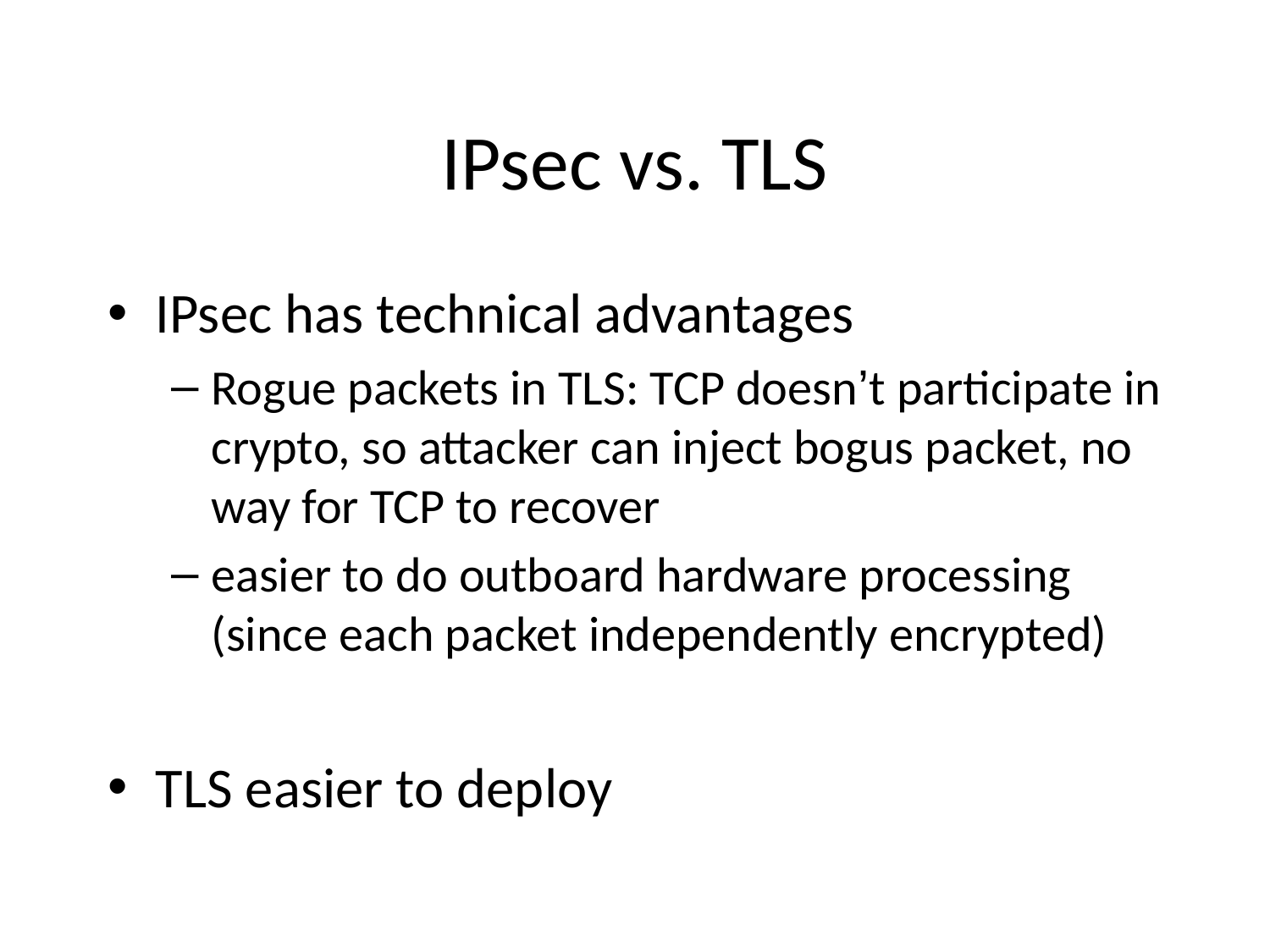

# IPsec vs. TLS
IPsec has technical advantages
Rogue packets in TLS: TCP doesn’t participate in crypto, so attacker can inject bogus packet, no way for TCP to recover
easier to do outboard hardware processing (since each packet independently encrypted)

TLS easier to deploy